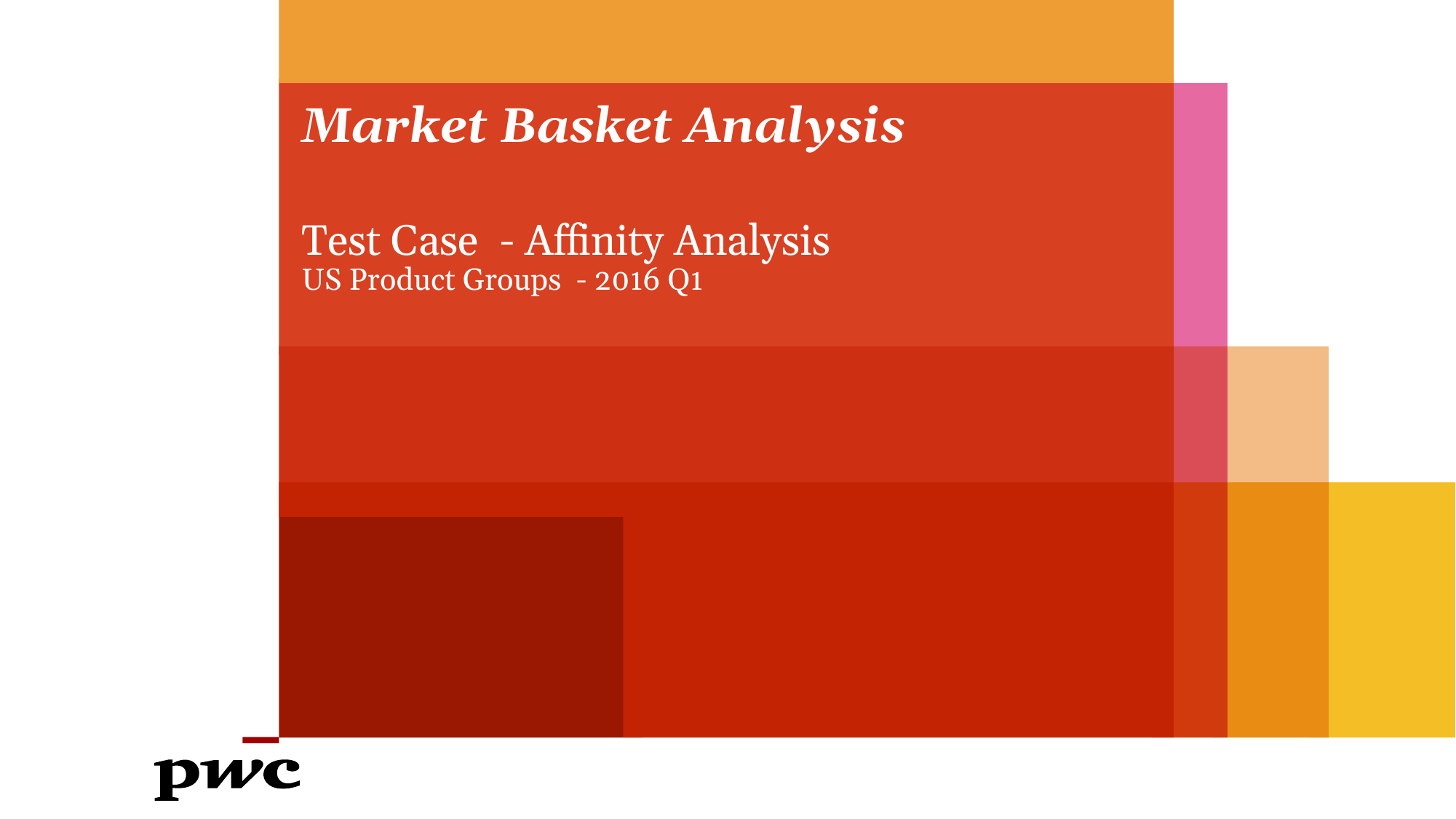

# Market Basket Analysis
Test Case  - Affinity Analysis
US Product Groups  - 2016 Q1